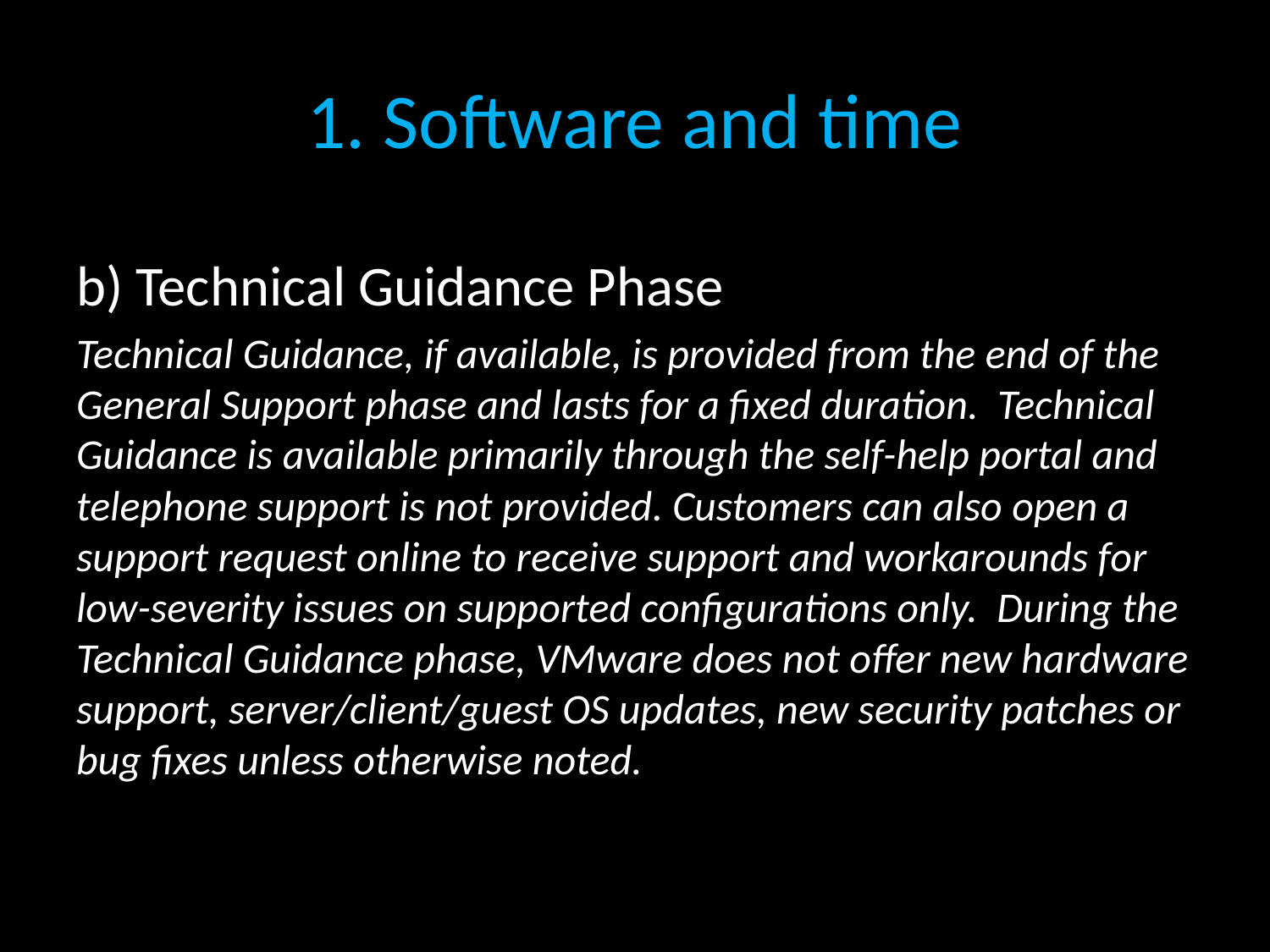

# 1. Software and time
b) Technical Guidance Phase
Technical Guidance, if available, is provided from the end of the General Support phase and lasts for a fixed duration.  Technical Guidance is available primarily through the self-help portal and telephone support is not provided. Customers can also open a support request online to receive support and workarounds for low-severity issues on supported configurations only.  During the Technical Guidance phase, VMware does not offer new hardware support, server/client/guest OS updates, new security patches or bug fixes unless otherwise noted.